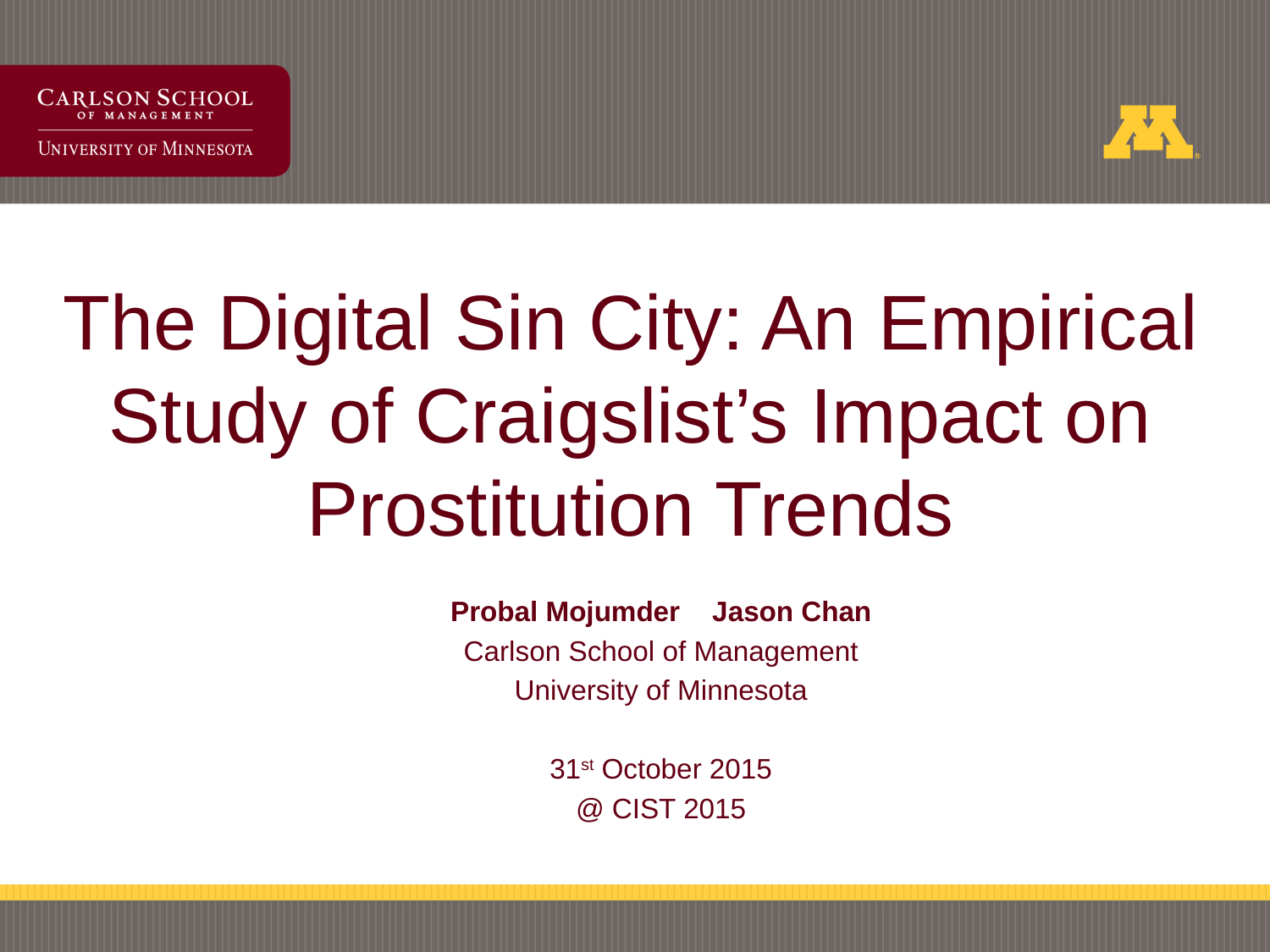

# The Digital Sin City: An Empirical Study of Craigslist’s Impact on Prostitution Trends
Probal Mojumder	 Jason Chan
Carlson School of Management
University of Minnesota

31st October 2015
@ CIST 2015